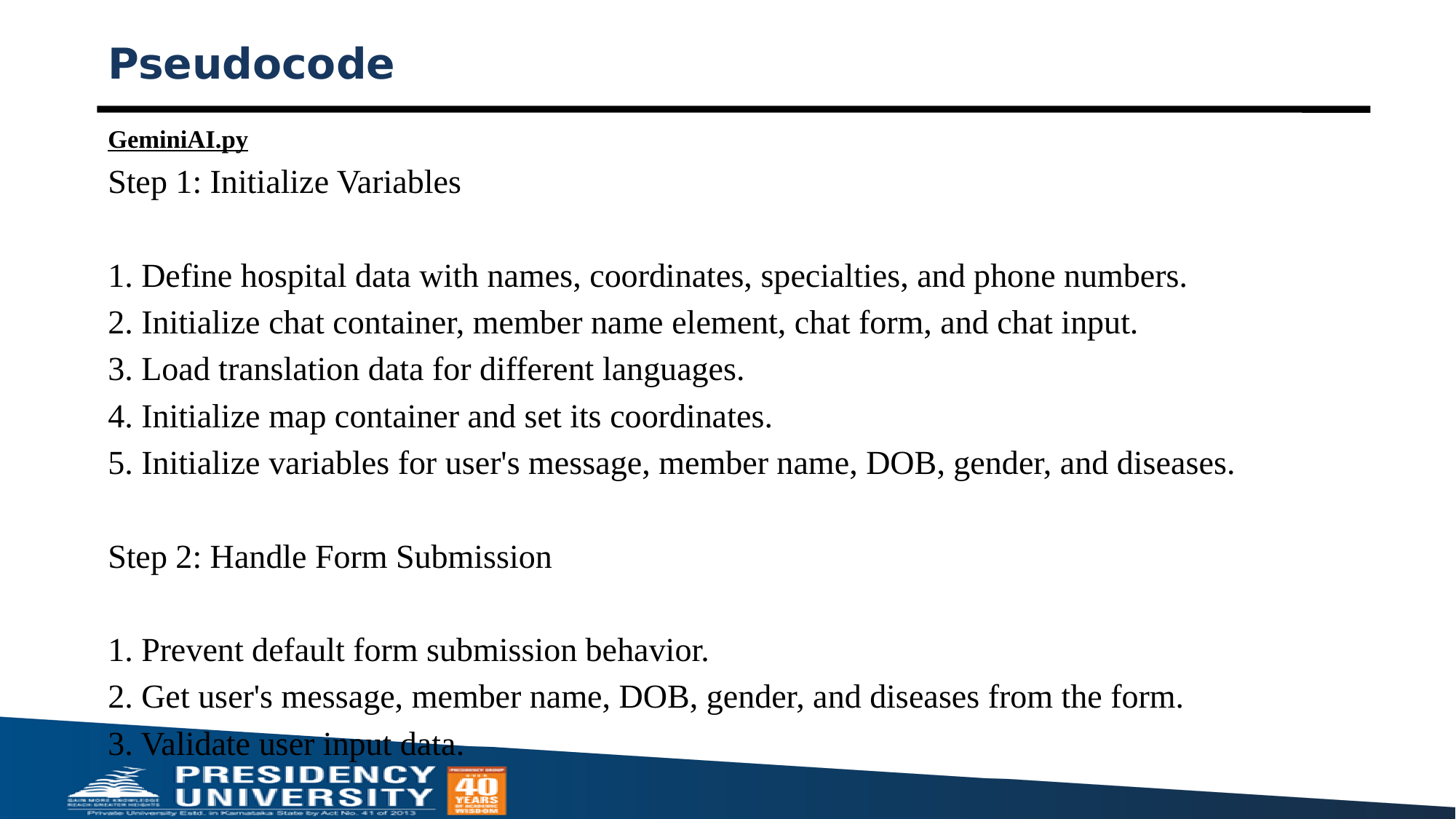

# Pseudocode
GeminiAI.py
Step 1: Initialize Variables

1. Define hospital data with names, coordinates, specialties, and phone numbers.
2. Initialize chat container, member name element, chat form, and chat input.
3. Load translation data for different languages.
4. Initialize map container and set its coordinates.
5. Initialize variables for user's message, member name, DOB, gender, and diseases.

Step 2: Handle Form Submission

1. Prevent default form submission behavior.
2. Get user's message, member name, DOB, gender, and diseases from the form.
3. Validate user input data.